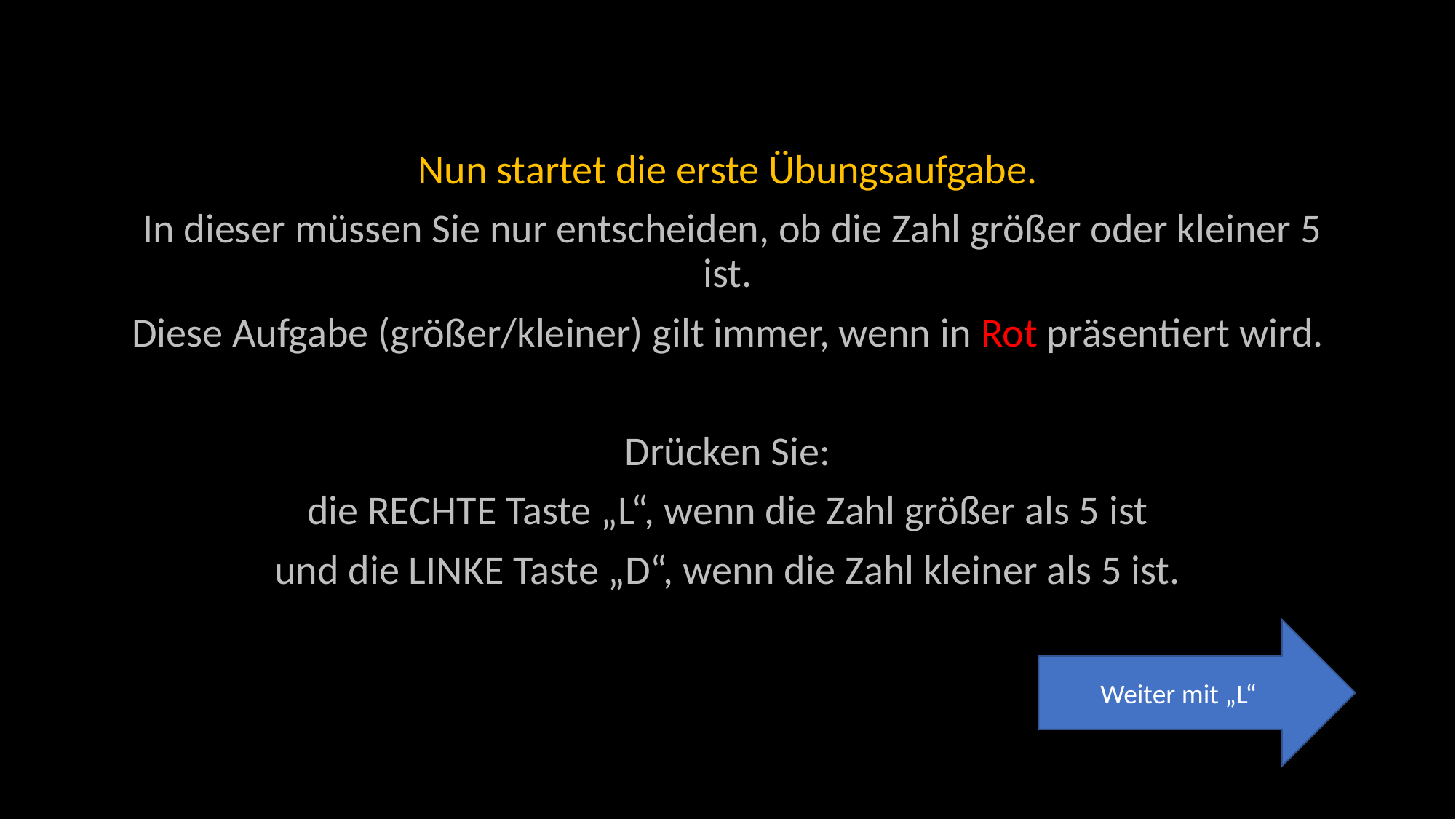

Nun startet die erste Übungsaufgabe.
 In dieser müssen Sie nur entscheiden, ob die Zahl größer oder kleiner 5 ist.
Diese Aufgabe (größer/kleiner) gilt immer, wenn in Rot präsentiert wird.

Drücken Sie:
die RECHTE Taste „L“, wenn die Zahl größer als 5 ist
und die LINKE Taste „D“, wenn die Zahl kleiner als 5 ist.

Weiter mit „L“